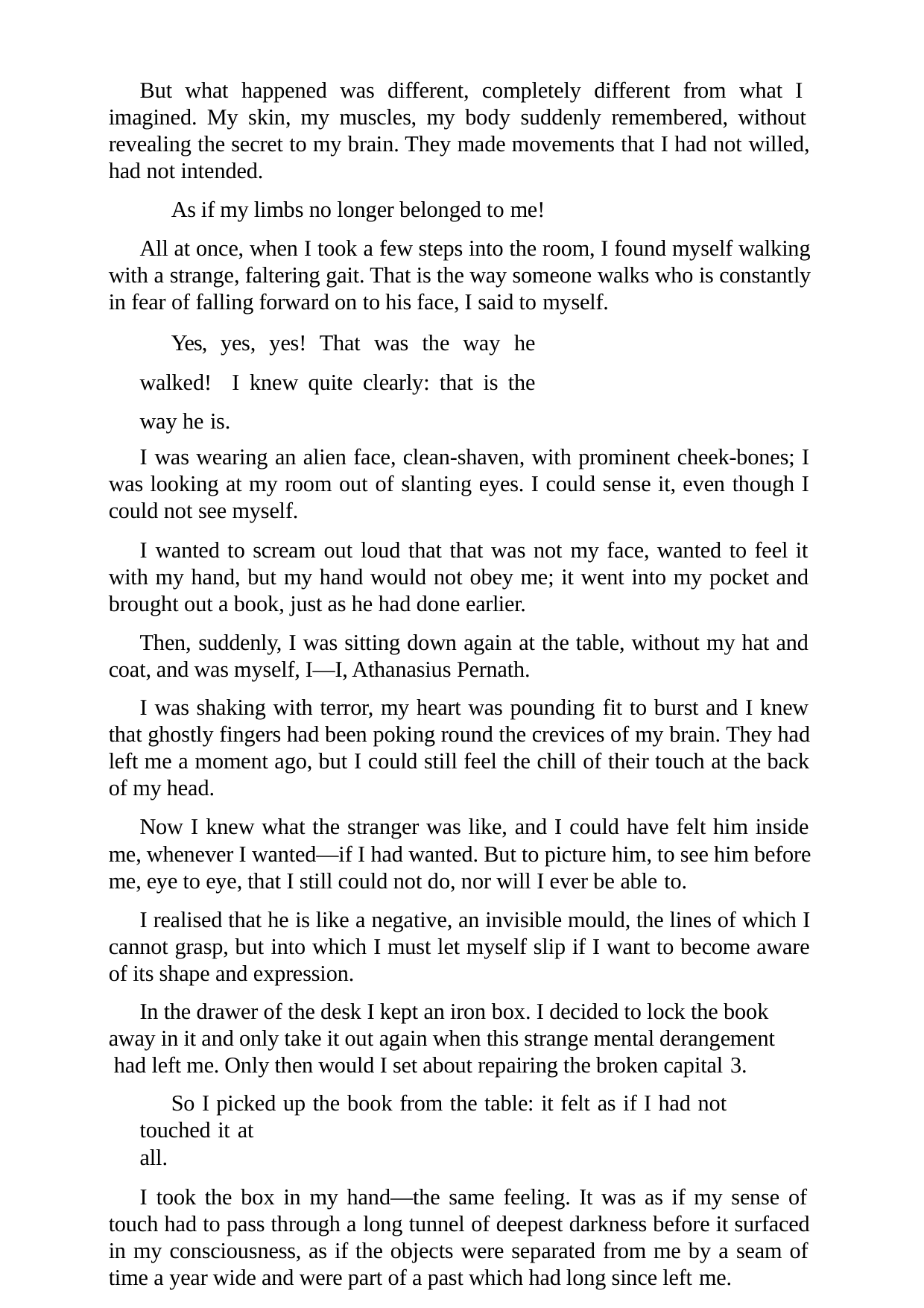

But what happened was different, completely different from what I  imagined. My skin, my muscles, my body suddenly remembered, without  revealing the secret to my brain. They made movements that I had not willed,  had not intended.
As if my limbs no longer belonged to me!
All at once, when I took a few steps into the room, I found myself walking  with a strange, faltering gait. That is the way someone walks who is constantly  in fear of falling forward on to his face, I said to myself.
Yes, yes, yes! That was the way he walked!  I knew quite clearly: that is the way he is.
I was wearing an alien face, clean-shaven, with prominent cheek-bones; I  was looking at my room out of slanting eyes. I could sense it, even though I  could not see myself.
I wanted to scream out loud that that was not my face, wanted to feel it  with my hand, but my hand would not obey me; it went into my pocket and  brought out a book, just as he had done earlier.
Then, suddenly, I was sitting down again at the table, without my hat and  coat, and was myself, I—I, Athanasius Pernath.
I was shaking with terror, my heart was pounding fit to burst and I knew  that ghostly fingers had been poking round the crevices of my brain. They had  left me a moment ago, but I could still feel the chill of their touch at the back  of my head.
Now I knew what the stranger was like, and I could have felt him inside  me, whenever I wanted—if I had wanted. But to picture him, to see him before  me, eye to eye, that I still could not do, nor will I ever be able to.
I realised that he is like a negative, an invisible mould, the lines of which I  cannot grasp, but into which I must let myself slip if I want to become aware  of its shape and expression.
In the drawer of the desk I kept an iron box. I decided to lock the book  away in it and only take it out again when this strange mental derangement  had left me. Only then would I set about repairing the broken capital 3.
So I picked up the book from the table: it felt as if I had not touched it at
all.
I took the box in my hand—the same feeling. It was as if my sense of  touch had to pass through a long tunnel of deepest darkness before it surfaced  in my consciousness, as if the objects were separated from me by a seam of  time a year wide and were part of a past which had long since left me.